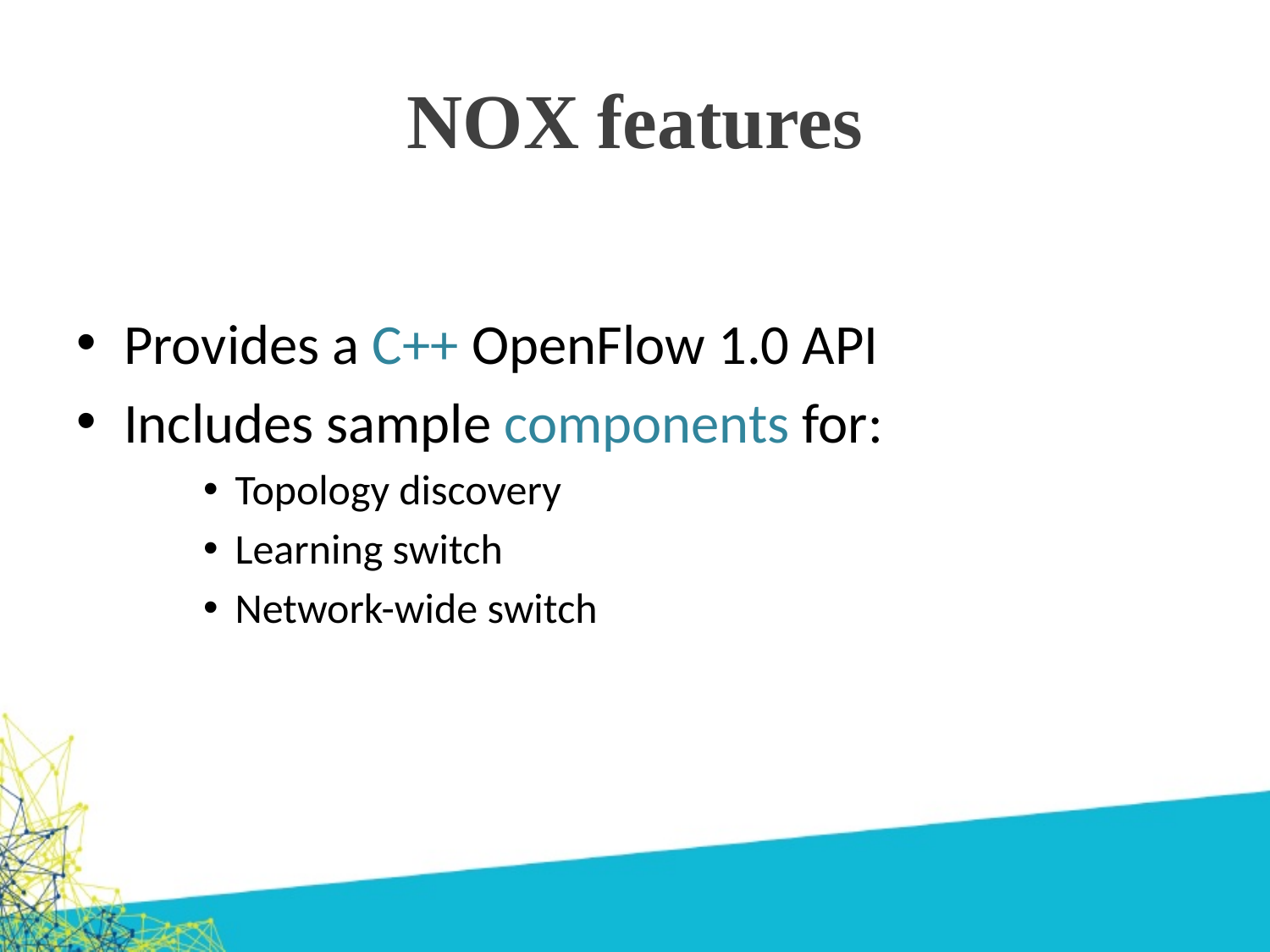

# NOX features

Provides a C++ OpenFlow 1.0 API
Includes sample components for:
Topology discovery
Learning switch
Network-wide switch